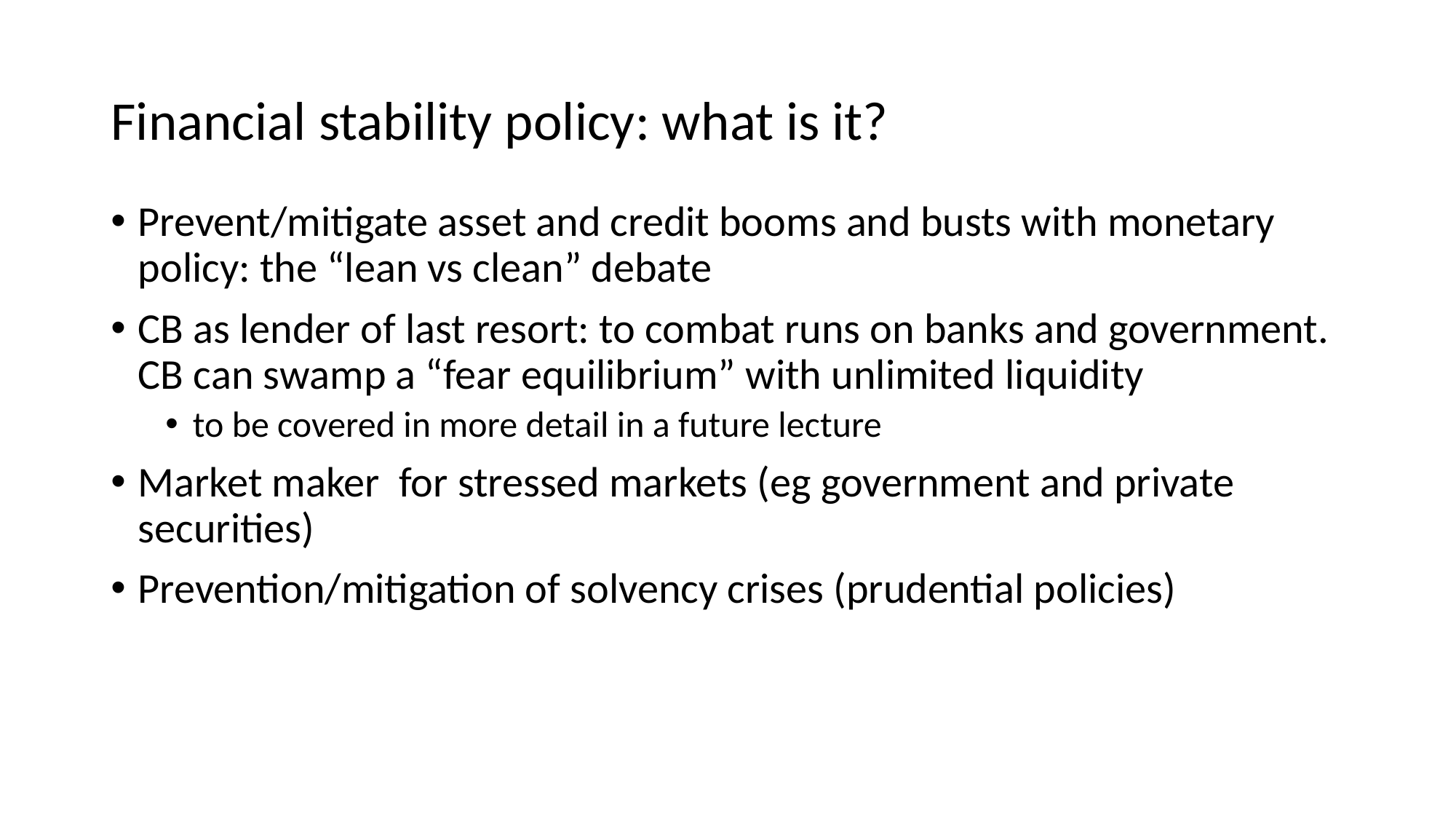

# Financial stability policy: what is it?
Prevent/mitigate asset and credit booms and busts with monetary policy: the “lean vs clean” debate
CB as lender of last resort: to combat runs on banks and government. CB can swamp a “fear equilibrium” with unlimited liquidity
to be covered in more detail in a future lecture
Market maker  for stressed markets (eg government and private securities)
Prevention/mitigation of solvency crises (prudential policies)